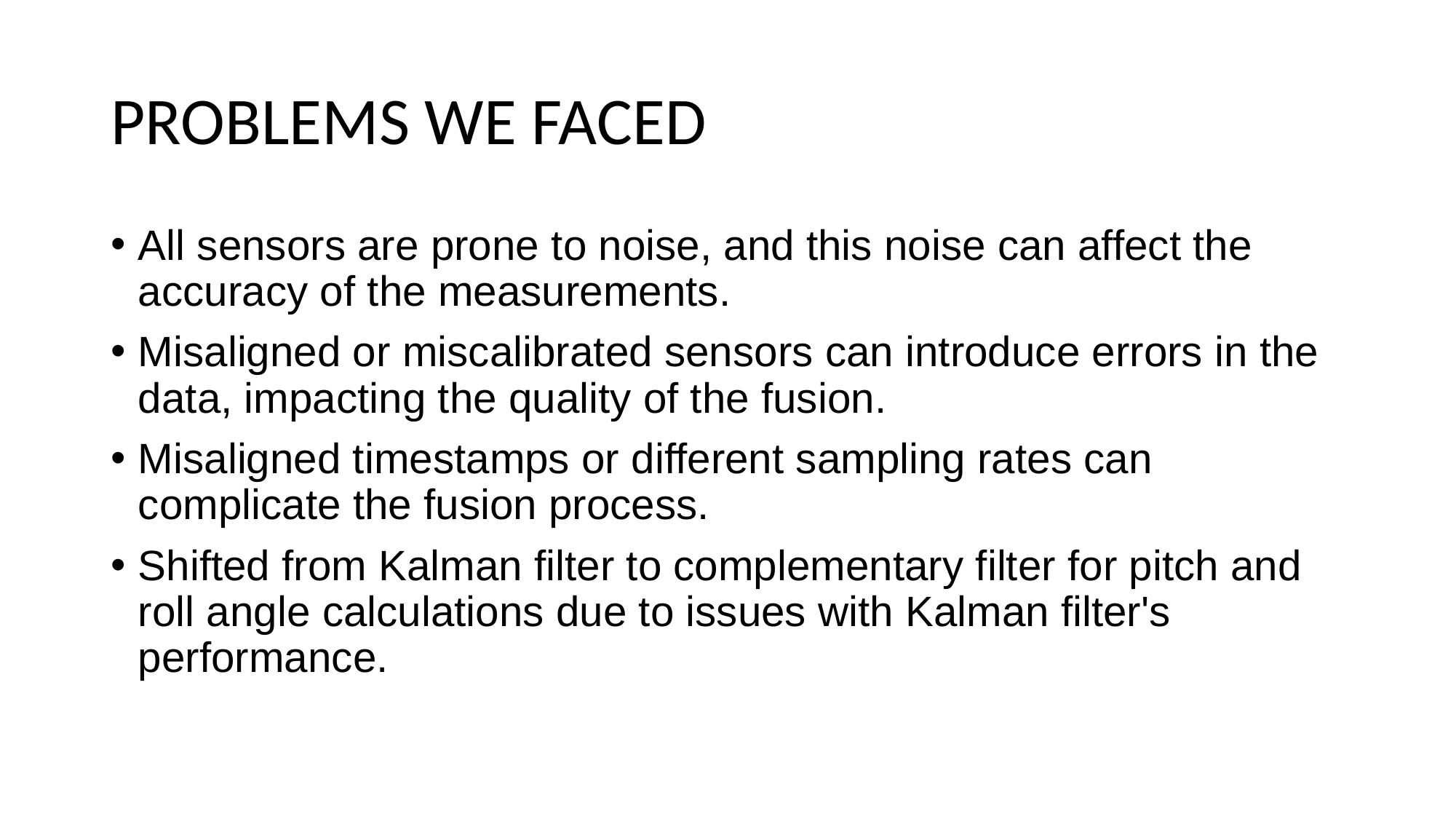

# PROBLEMS WE FACED
All sensors are prone to noise, and this noise can affect the accuracy of the measurements.
Misaligned or miscalibrated sensors can introduce errors in the data, impacting the quality of the fusion.
Misaligned timestamps or different sampling rates can complicate the fusion process.
Shifted from Kalman filter to complementary filter for pitch and roll angle calculations due to issues with Kalman filter's performance.